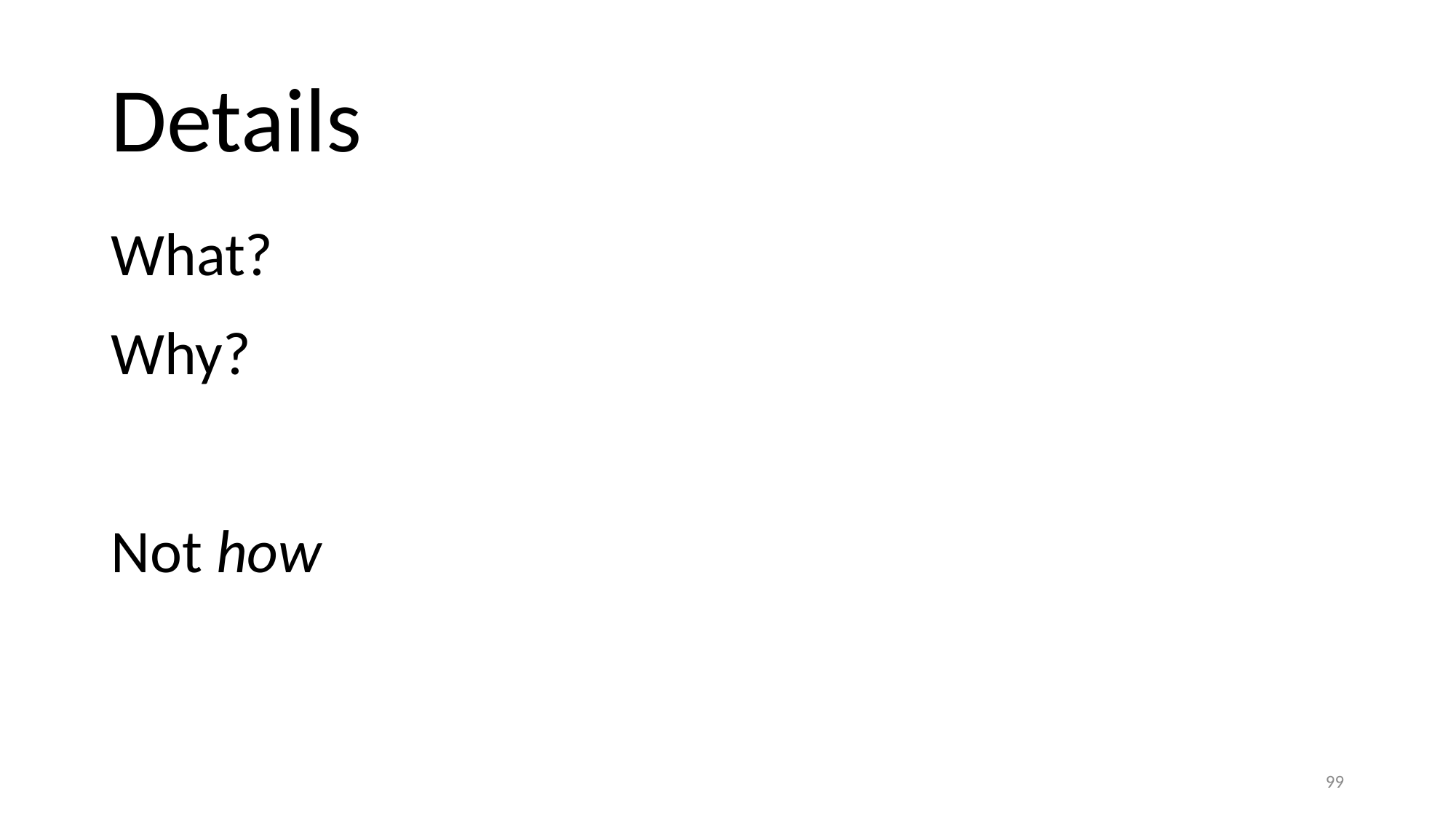

# Details
What?
Why?

Not how
99